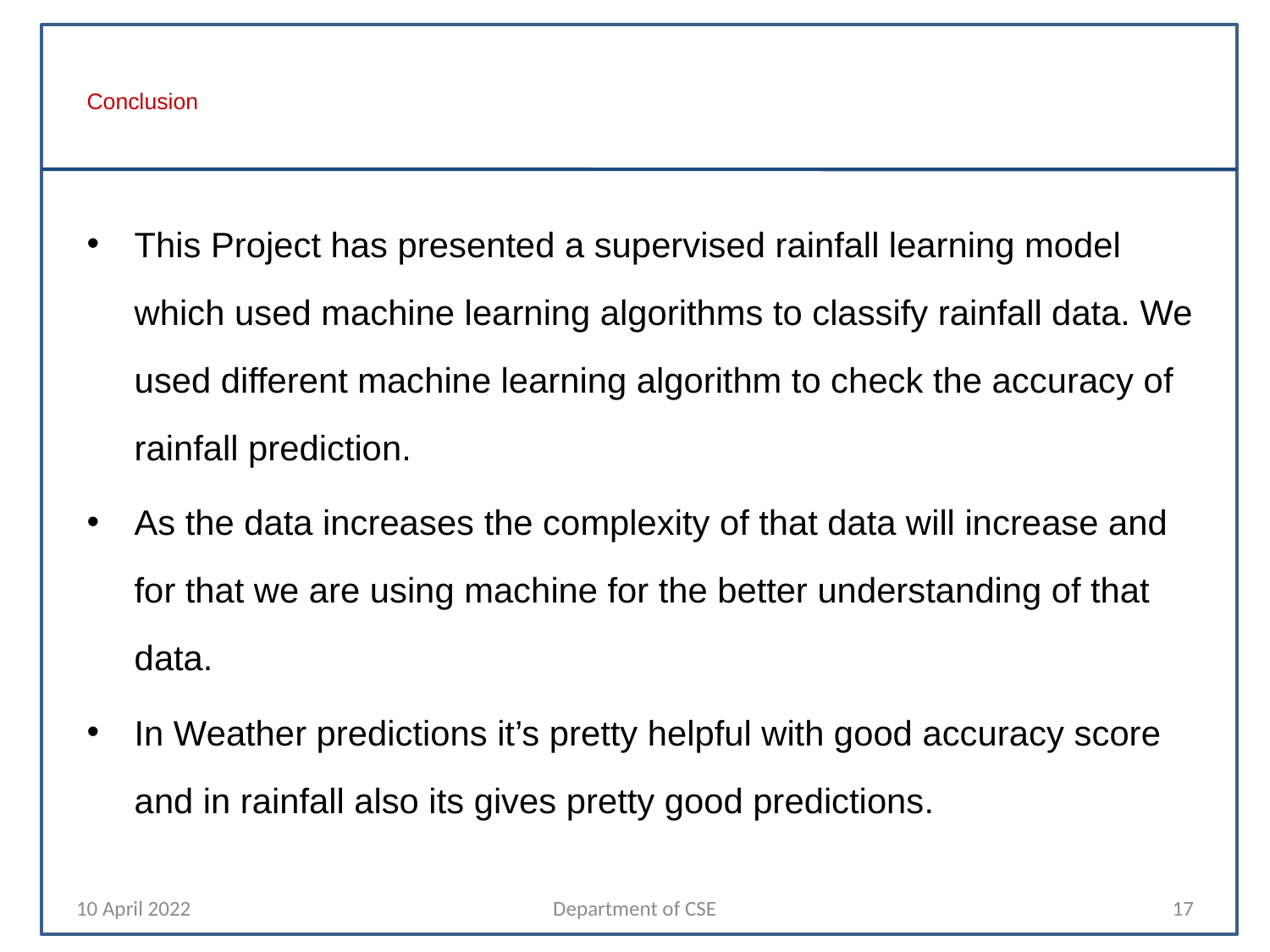

# Conclusion
This Project has presented a supervised rainfall learning model which used machine learning algorithms to classify rainfall data. We used different machine learning algorithm to check the accuracy of rainfall prediction.
As the data increases the complexity of that data will increase and for that we are using machine for the better understanding of that data.
In Weather predictions it’s pretty helpful with good accuracy score and in rainfall also its gives pretty good predictions.
10 April 2022
Department of CSE
17